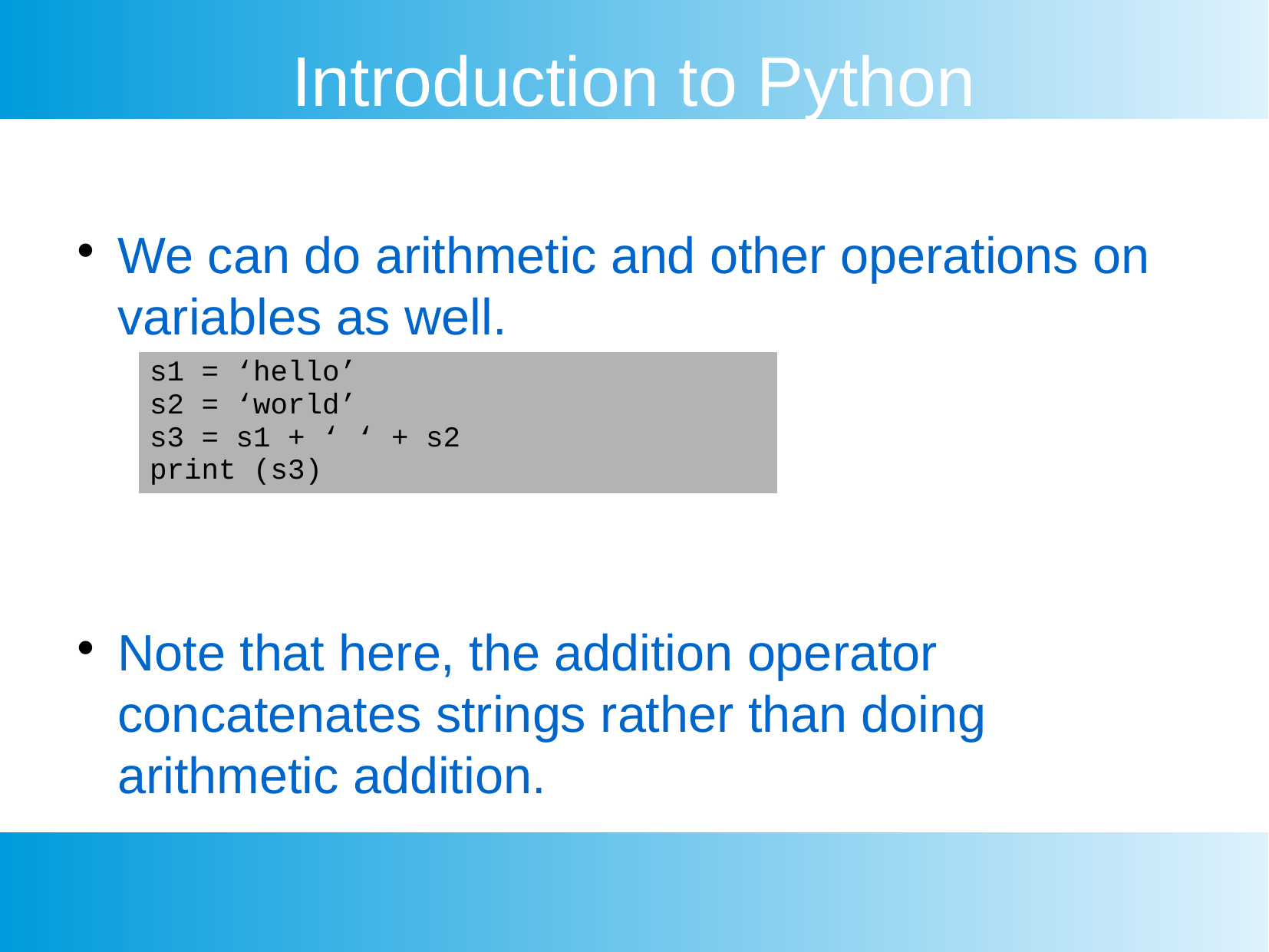

Introduction to Python
We can do arithmetic and other operations on variables as well.

Note that here, the addition operator concatenates strings rather than doing arithmetic addition.

| s1 = ‘hello’ s2 = ‘world’ s3 = s1 + ‘ ‘ + s2 print (s3) |
| --- |